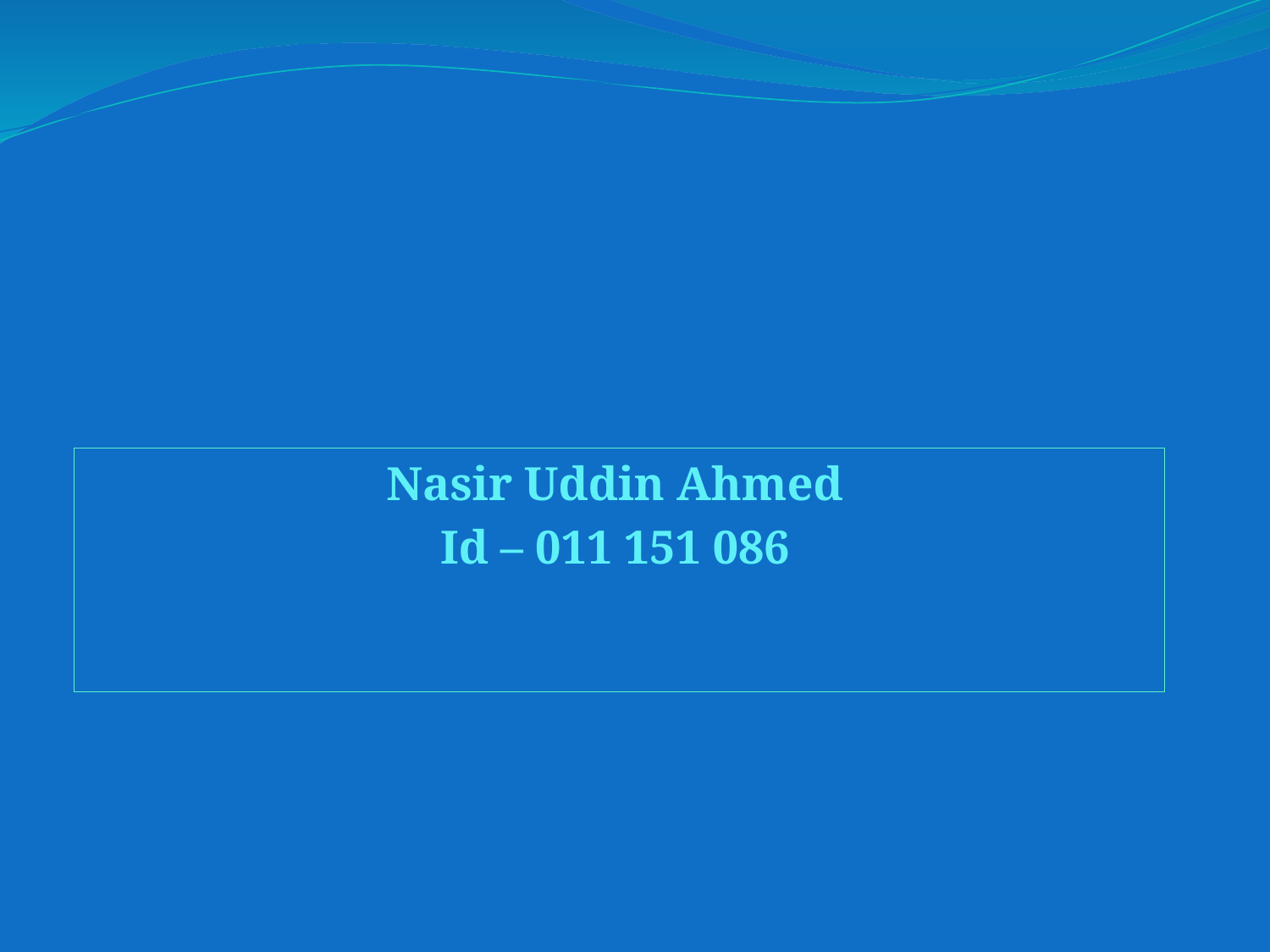

#
Nasir Uddin Ahmed
Id – 011 151 086